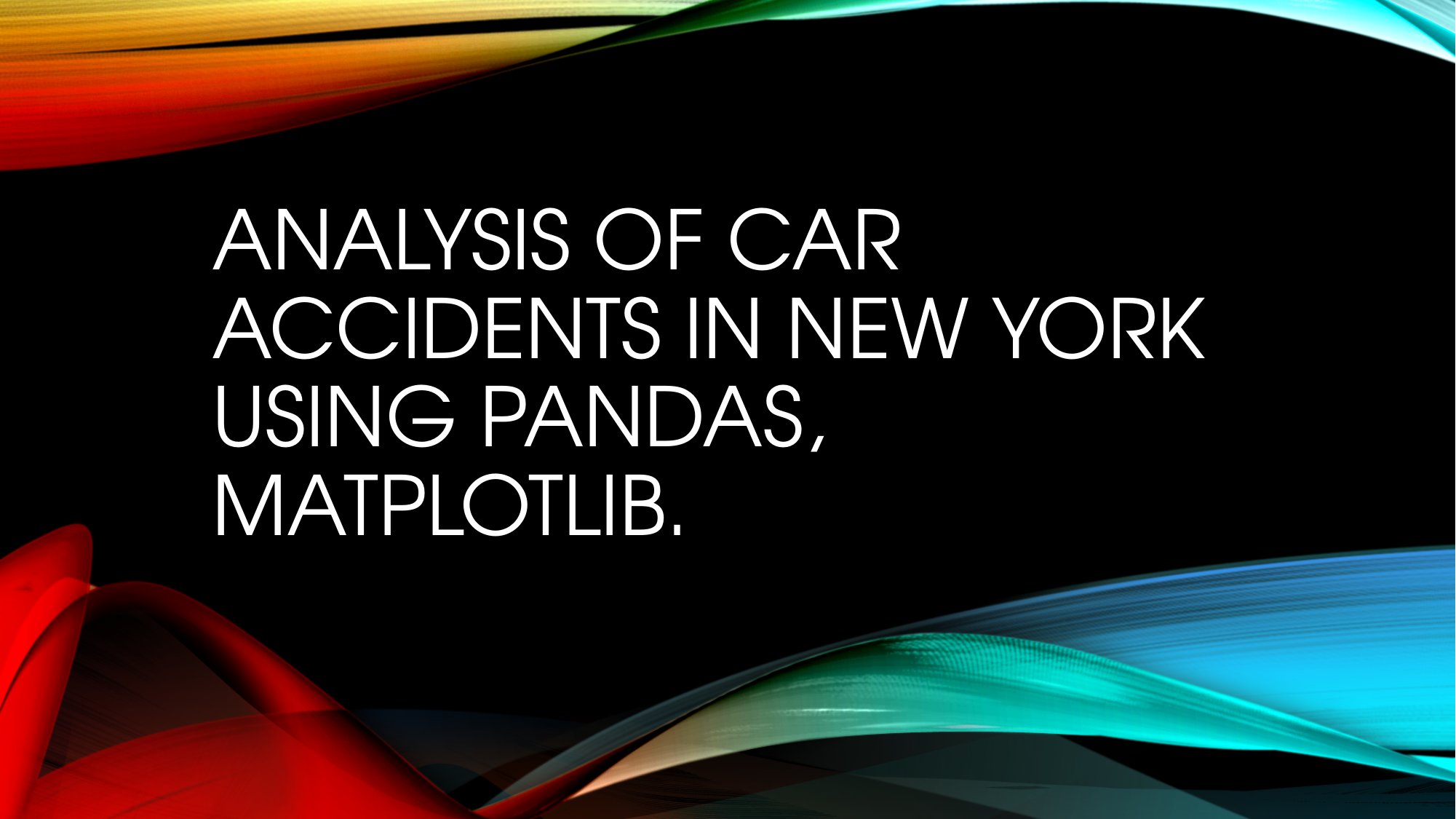

# Analysis of car accidents in New york using Pandas, Matplotlib.